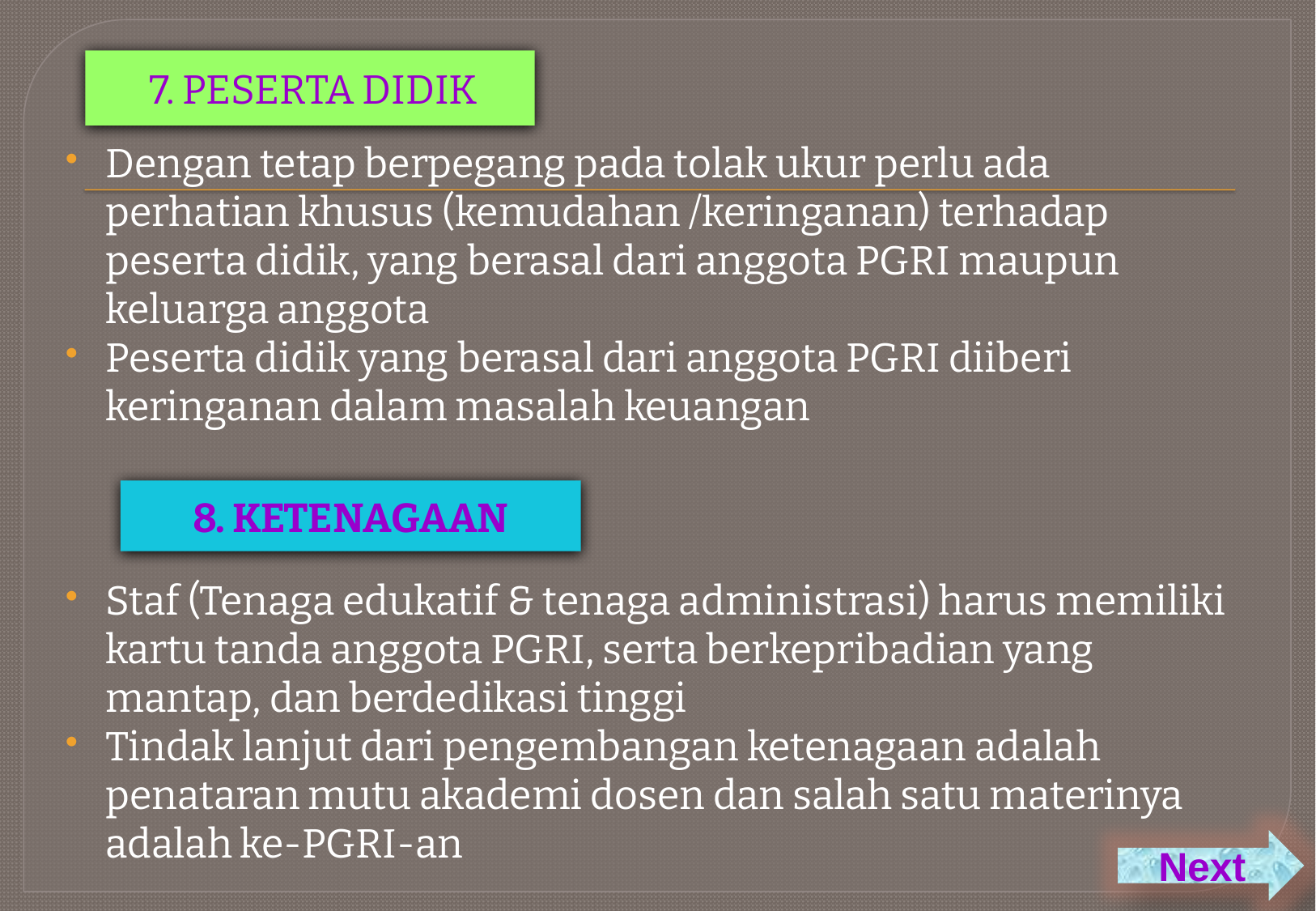

# 7. PESERTA DIDIK
Dengan tetap berpegang pada tolak ukur perlu ada perhatian khusus (kemudahan /keringanan) terhadap peserta didik, yang berasal dari anggota PGRI maupun keluarga anggota
Peserta didik yang berasal dari anggota PGRI diiberi keringanan dalam masalah keuangan

Staf (Tenaga edukatif & tenaga administrasi) harus memiliki kartu tanda anggota PGRI, serta berkepribadian yang mantap, dan berdedikasi tinggi
Tindak lanjut dari pengembangan ketenagaan adalah penataran mutu akademi dosen dan salah satu materinya adalah ke-PGRI-an

8. KETENAGAAN
Next